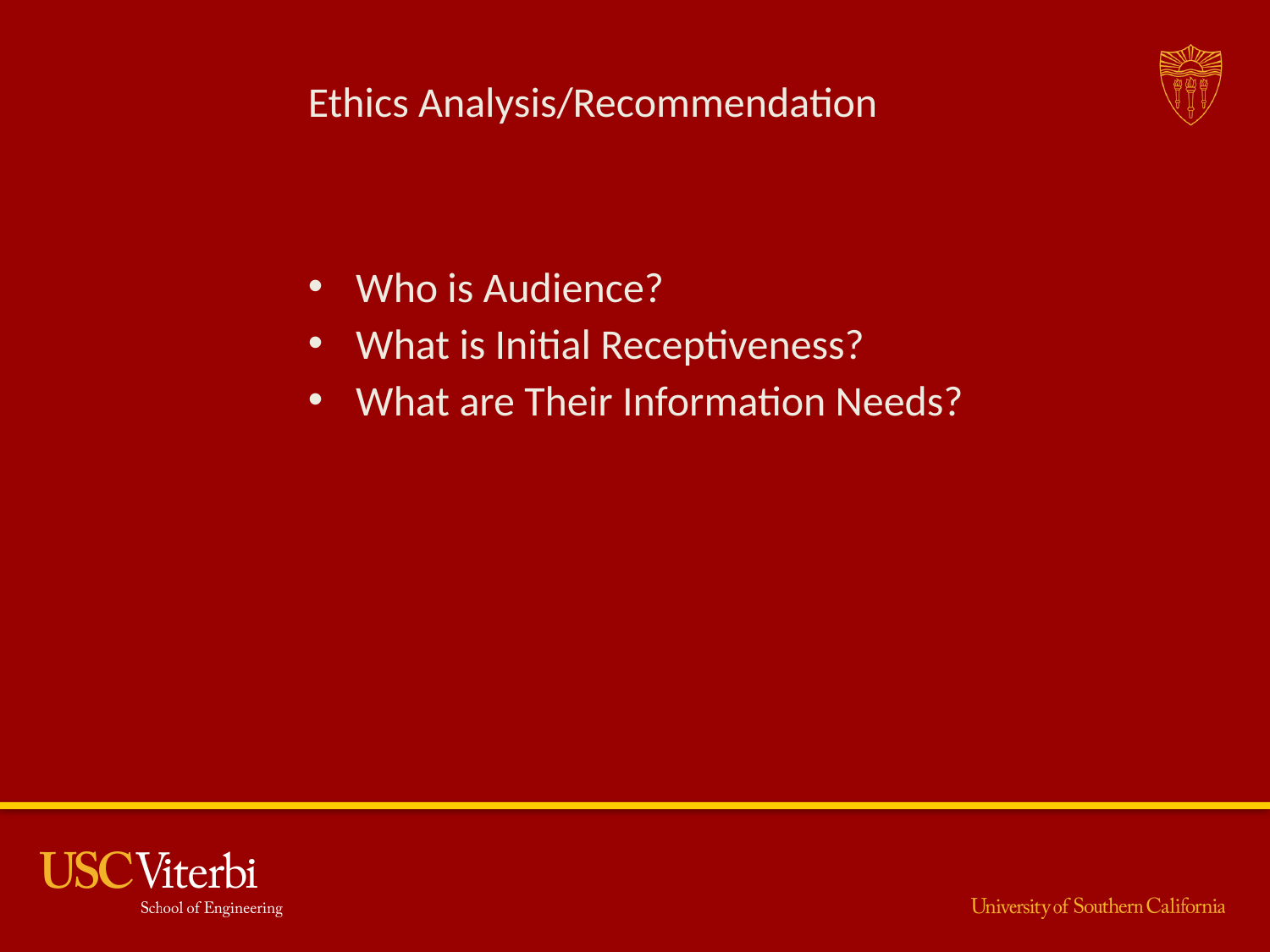

# Ethics Analysis/Recommendation
Who is Audience?
What is Initial Receptiveness?
What are Their Information Needs?